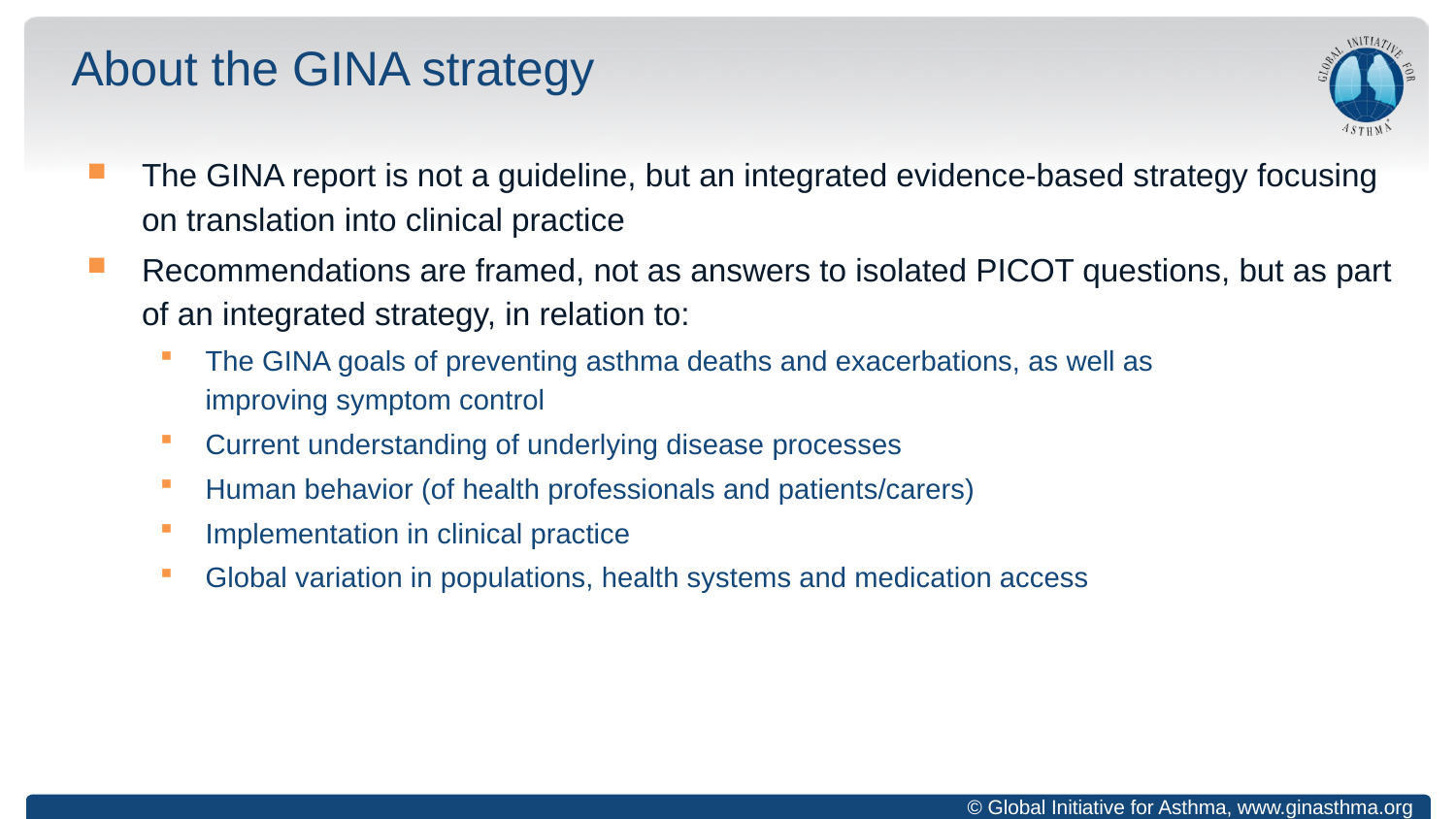

# About the GINA strategy
The GINA report is not a guideline, but an integrated evidence-based strategy focusing on translation into clinical practice
Recommendations are framed, not as answers to isolated PICOT questions, but as part of an integrated strategy, in relation to:
The GINA goals of preventing asthma deaths and exacerbations, as well as
improving symptom control
Current understanding of underlying disease processes
Human behavior (of health professionals and patients/carers)
Implementation in clinical practice
Global variation in populations, health systems and medication access